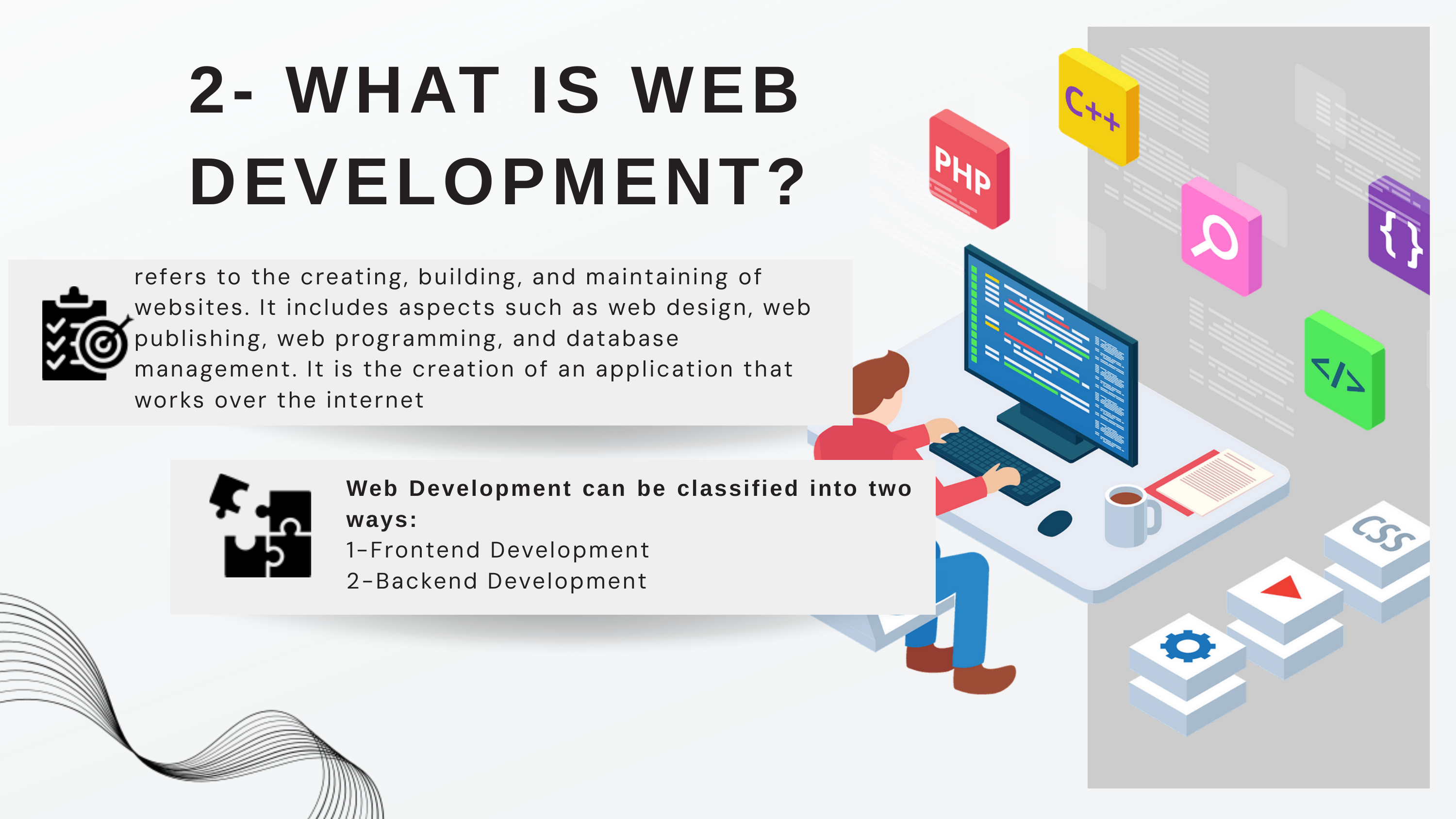

2- WHAT IS WEB DEVELOPMENT?

refers to the creating, building, and maintaining of websites. It includes aspects such as web design, web publishing, web programming, and database management. It is the creation of an application that works over the internet

Web Development can be classified into two ways:
1-Frontend Development
2-Backend Development